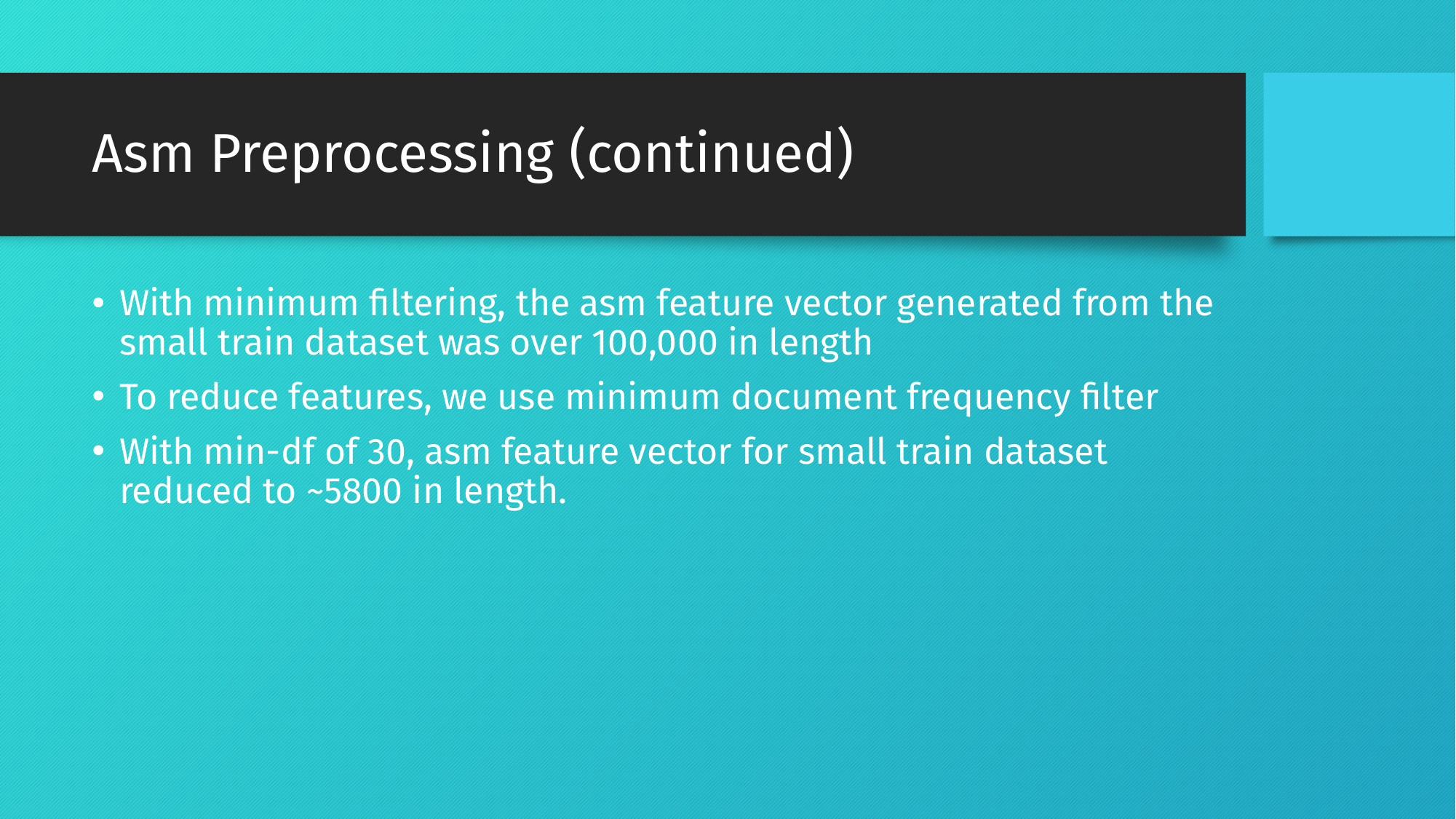

# Asm Preprocessing (continued)
With minimum filtering, the asm feature vector generated from the small train dataset was over 100,000 in length
To reduce features, we use minimum document frequency filter
With min-df of 30, asm feature vector for small train dataset reduced to ~5800 in length.